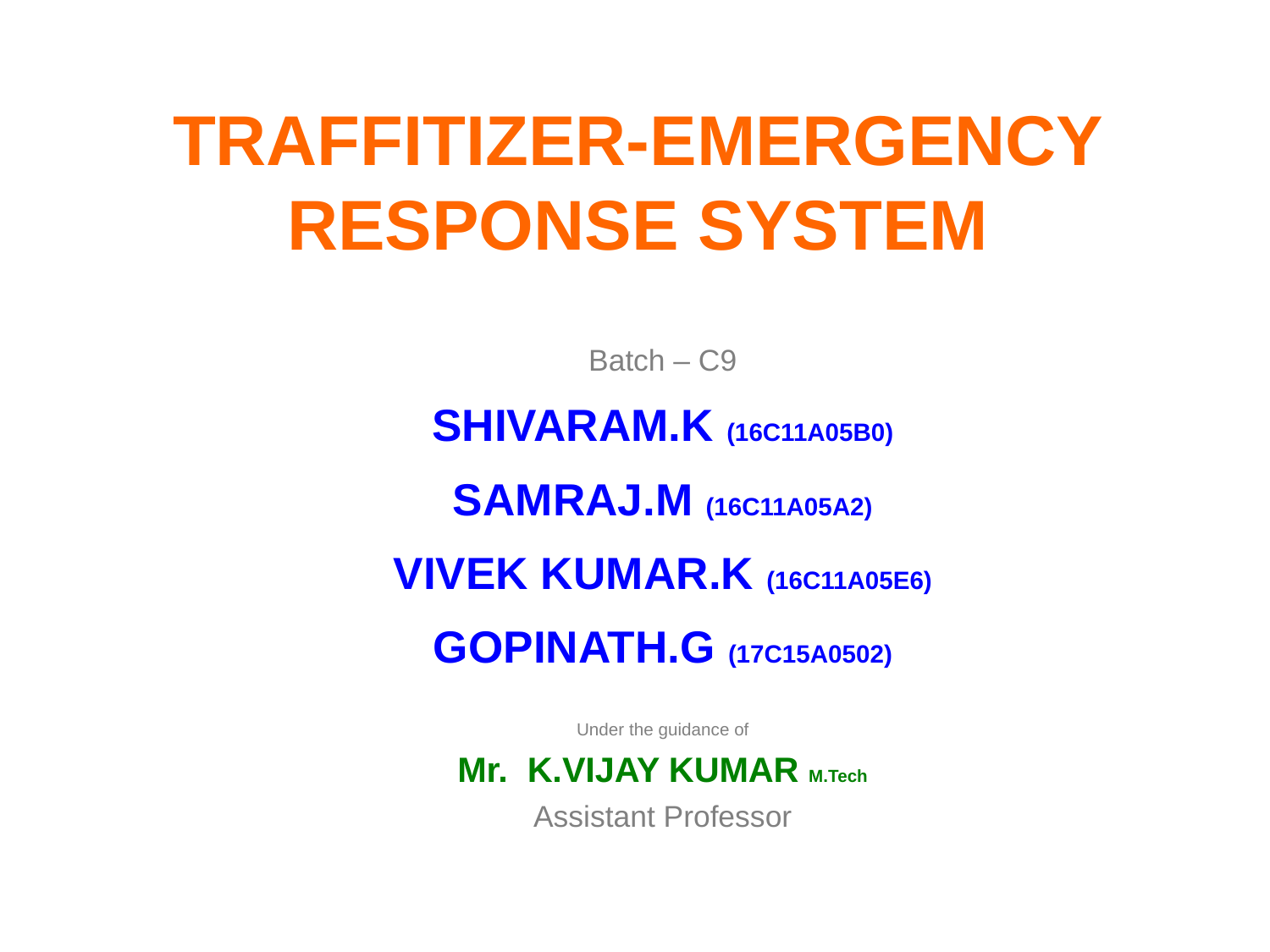

#
TRAFFITIZER-EMERGENCY RESPONSE SYSTEM
Batch – C9
SHIVARAM.K (16C11A05B0)
SAMRAJ.M (16C11A05A2)
VIVEK KUMAR.K (16C11A05E6)
GOPINATH.G (17C15A0502)

Under the guidance of
Mr.  K.VIJAY KUMAR M.Tech
Assistant Professor